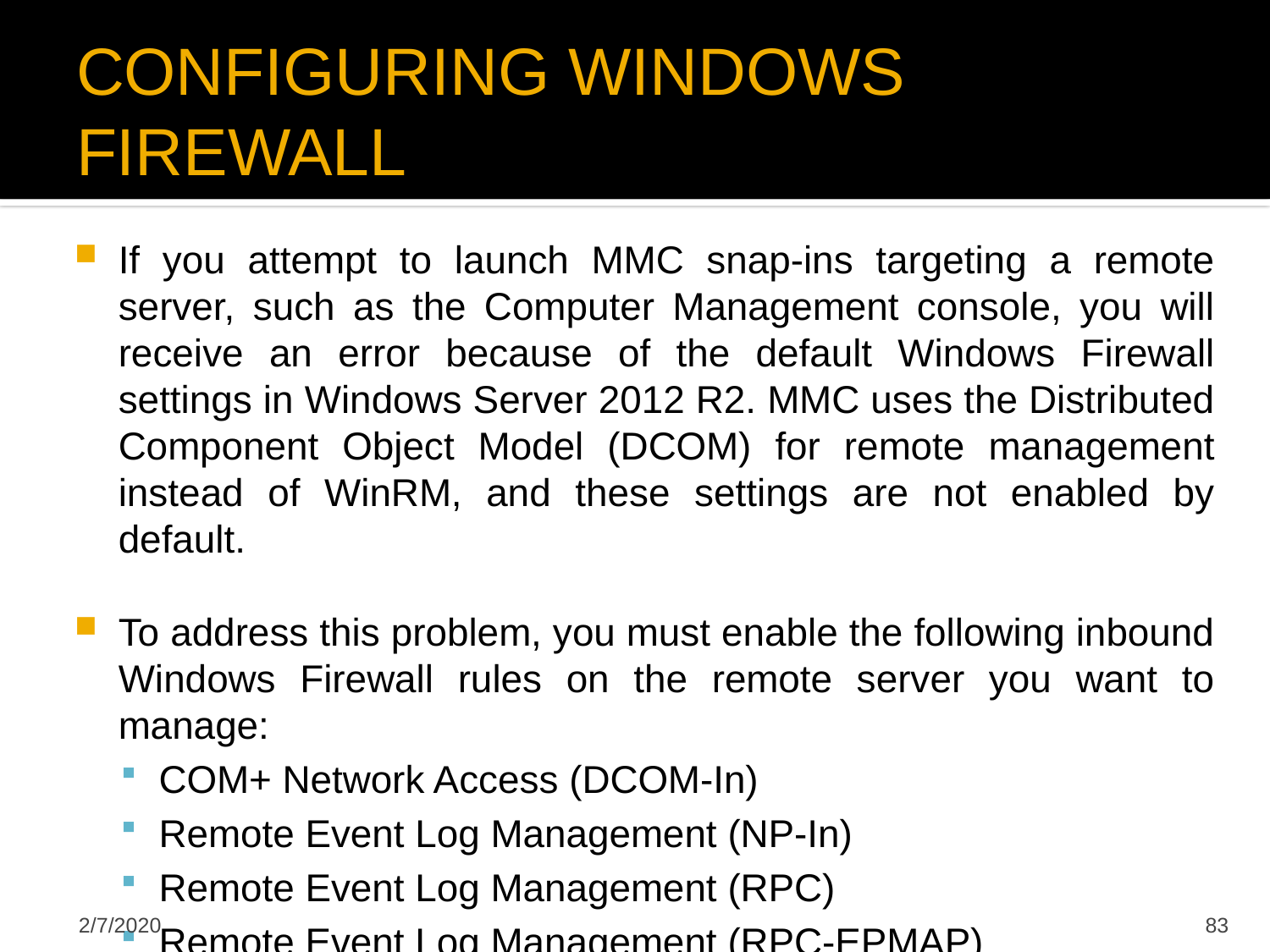

# CONFIGURING WINDOWS FIREWALL
If you attempt to launch MMC snap-ins targeting a remote server, such as the Computer Management console, you will receive an error because of the default Windows Firewall settings in Windows Server 2012 R2. MMC uses the Distributed Component Object Model (DCOM) for remote management instead of WinRM, and these settings are not enabled by default.

To address this problem, you must enable the following inbound Windows Firewall rules on the remote server you want to manage:
COM+ Network Access (DCOM-In)
Remote Event Log Management (NP-In)
Remote Event Log Management (RPC)
Remote Event Log Management (RPC-EPMAP)
2/7/2020
83